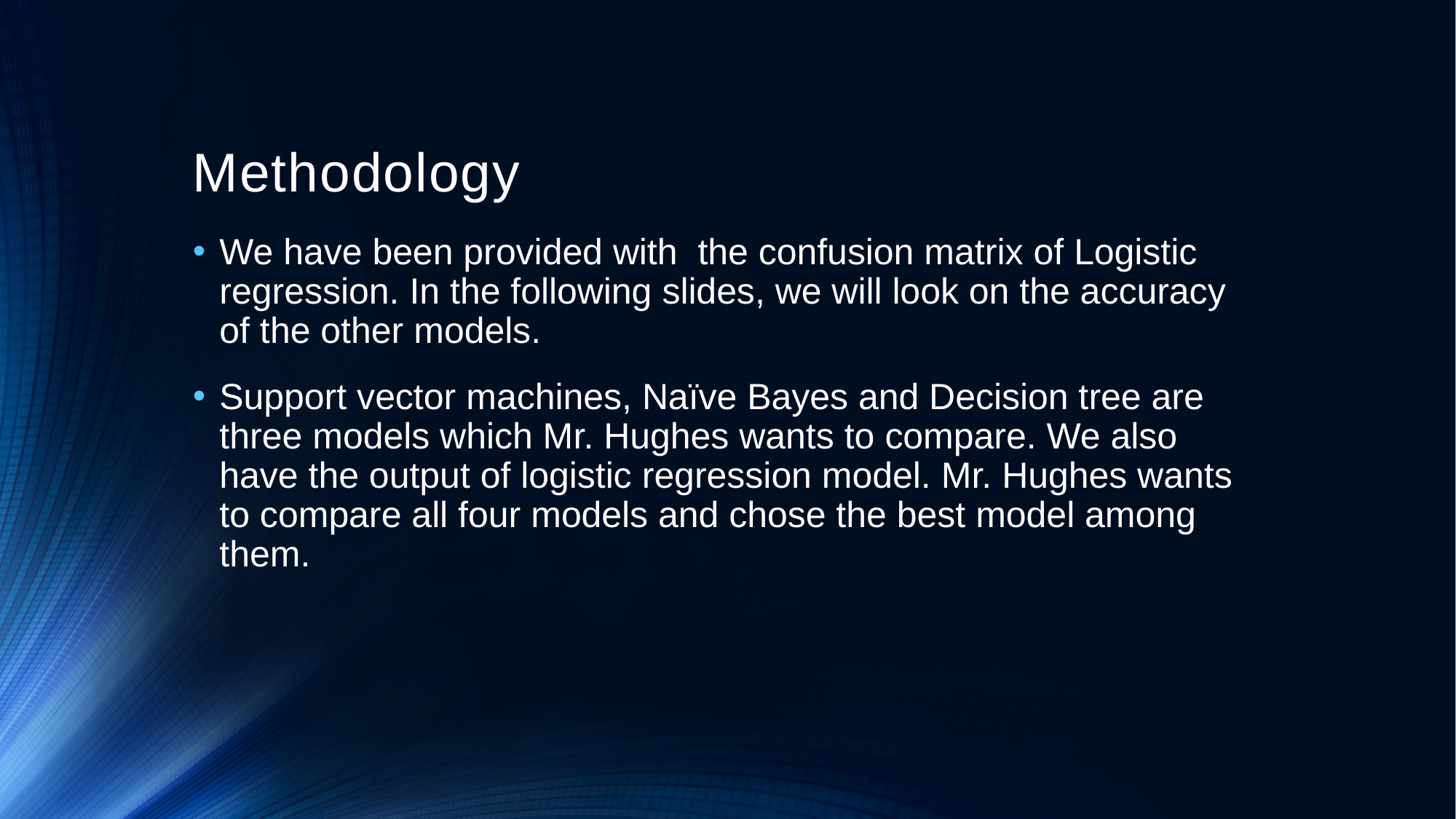

# Methodology
We have been provided with  the confusion matrix of Logistic regression. In the following slides, we will look on the accuracy of the other models.
Support vector machines, Naïve Bayes and Decision tree are three models which Mr. Hughes wants to compare. We also have the output of logistic regression model. Mr. Hughes wants to compare all four models and chose the best model among them.